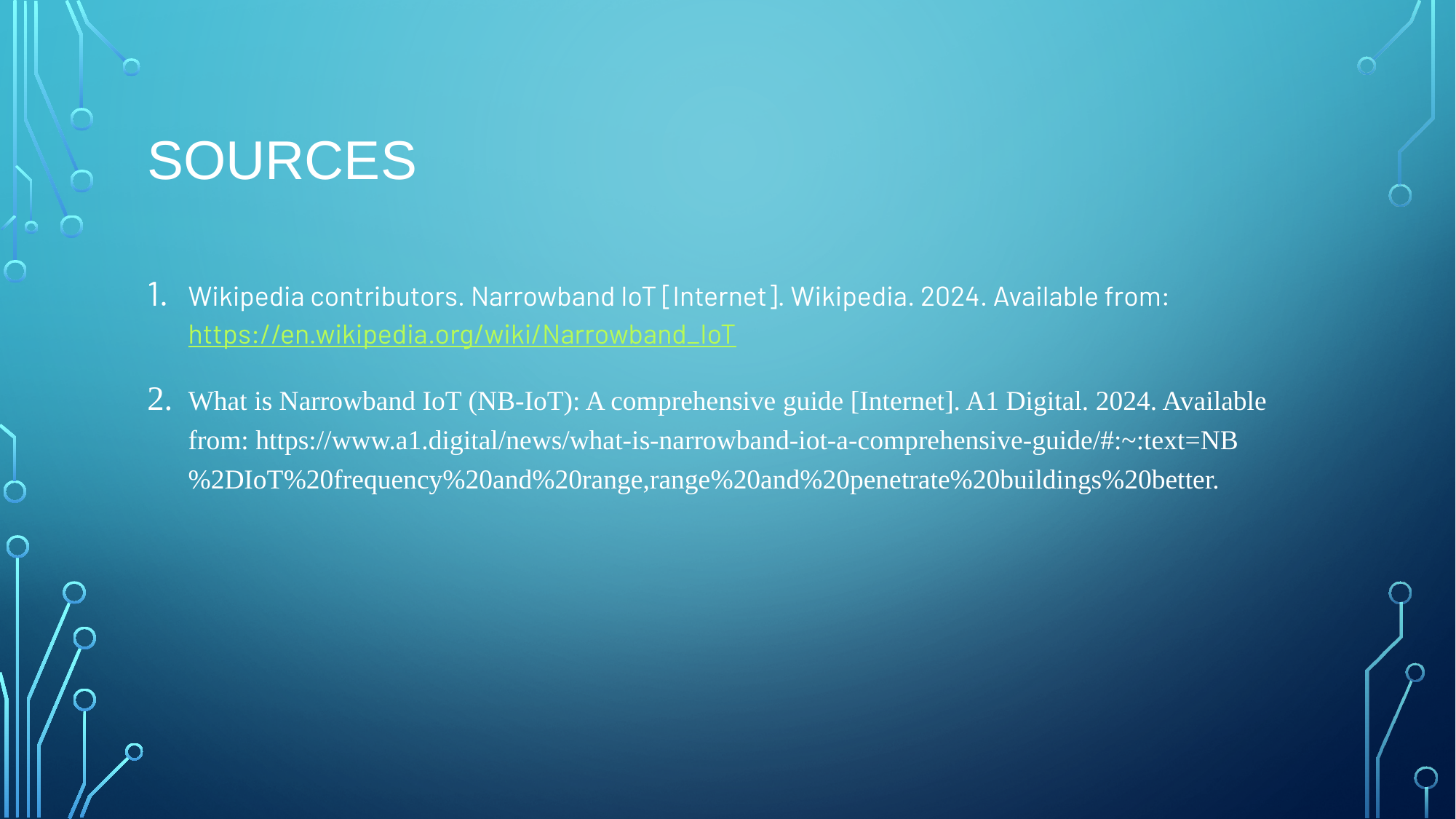

# Sources
Wikipedia contributors. Narrowband IoT [Internet]. Wikipedia. 2024. Available from: https://en.wikipedia.org/wiki/Narrowband_IoT
What is Narrowband IoT (NB-IoT): A comprehensive guide [Internet]. A1 Digital. 2024. Available from: https://www.a1.digital/news/what-is-narrowband-iot-a-comprehensive-guide/#:~:text=NB%2DIoT%20frequency%20and%20range,range%20and%20penetrate%20buildings%20better.